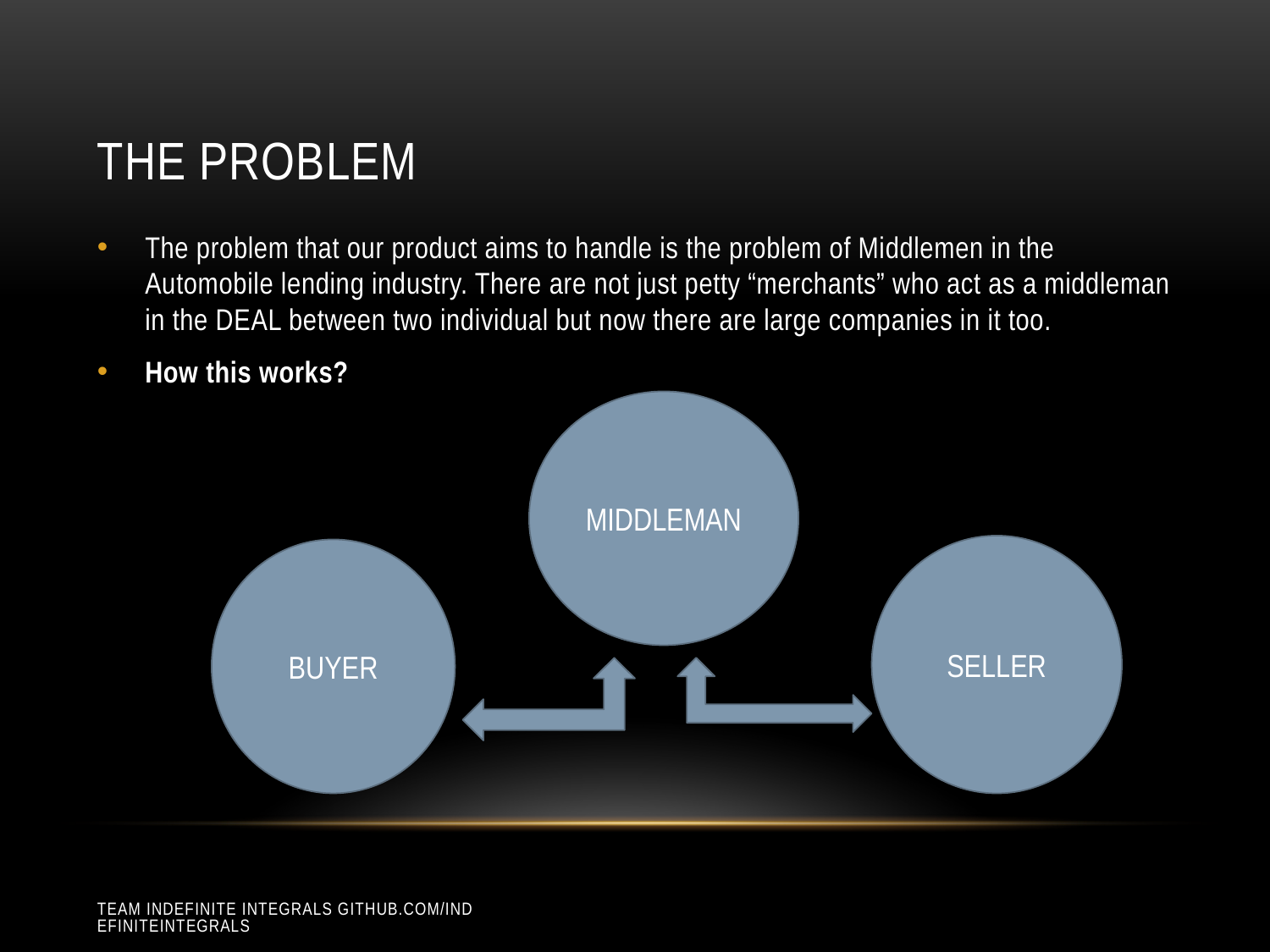

# The problem
The problem that our product aims to handle is the problem of Middlemen in the Automobile lending industry. There are not just petty “merchants” who act as a middleman in the DEAL between two individual but now there are large companies in it too.
How this works?

MIDDLEMAN
SELLER
BUYER

Team Indefinite Integrals github.com/IndefiniteIntegrals